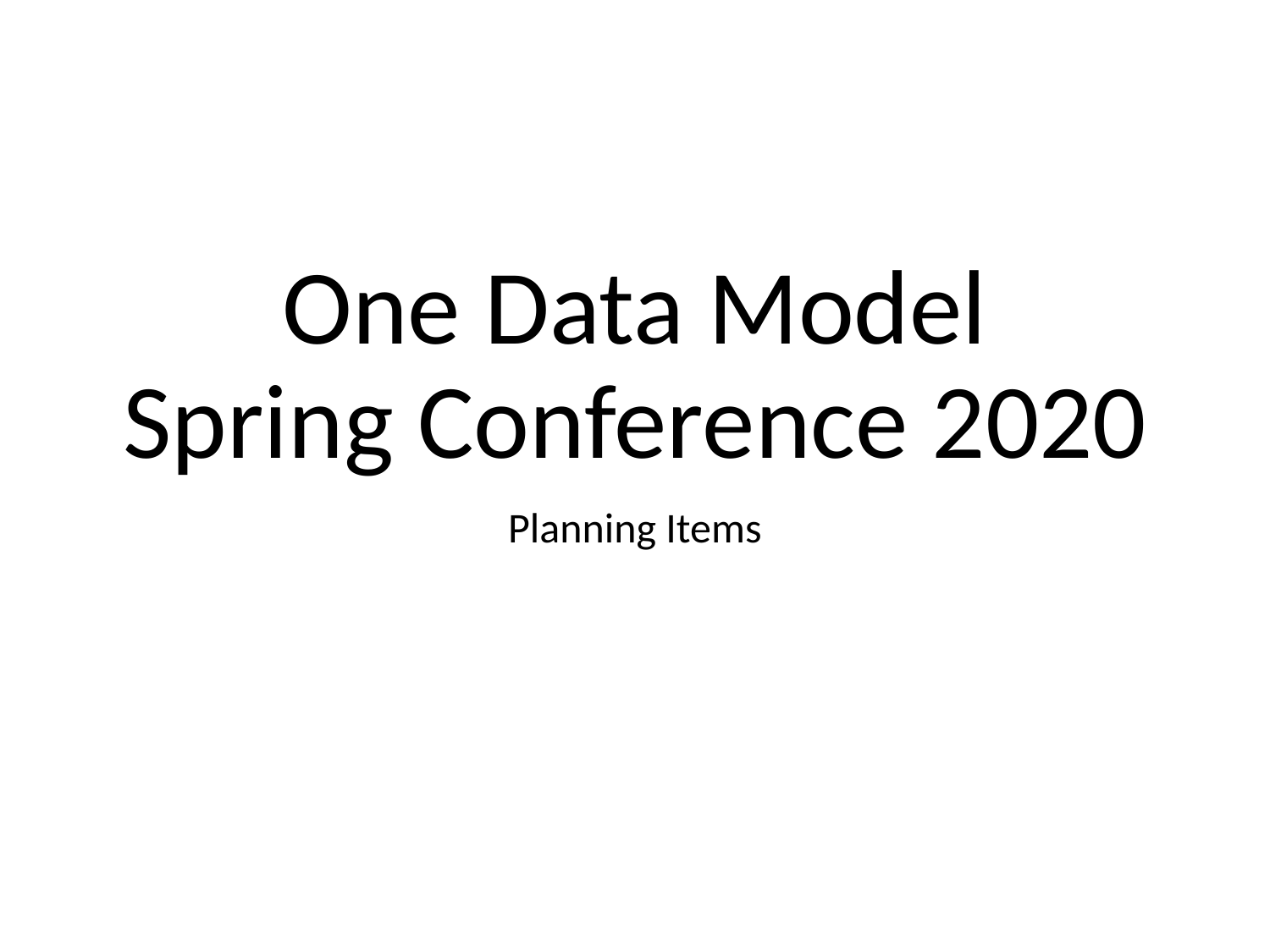

# One Data Model Spring Conference 2020
Planning Items